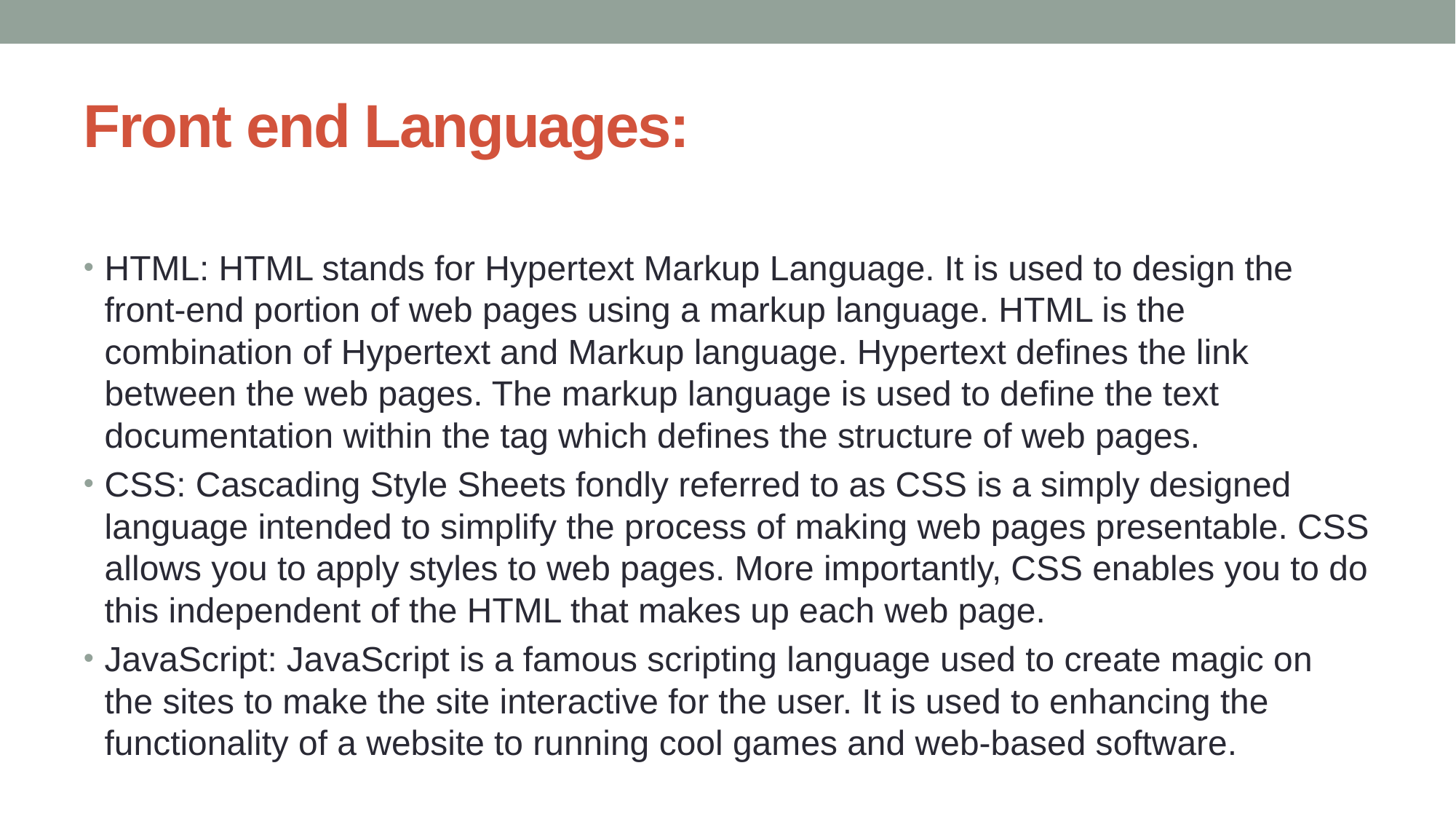

# Front end Languages:

HTML: HTML stands for Hypertext Markup Language. It is used to design the front-end portion of web pages using a markup language. HTML is the combination of Hypertext and Markup language. Hypertext defines the link between the web pages. The markup language is used to define the text documentation within the tag which defines the structure of web pages.
CSS: Cascading Style Sheets fondly referred to as CSS is a simply designed language intended to simplify the process of making web pages presentable. CSS allows you to apply styles to web pages. More importantly, CSS enables you to do this independent of the HTML that makes up each web page.
JavaScript: JavaScript is a famous scripting language used to create magic on the sites to make the site interactive for the user. It is used to enhancing the functionality of a website to running cool games and web-based software.